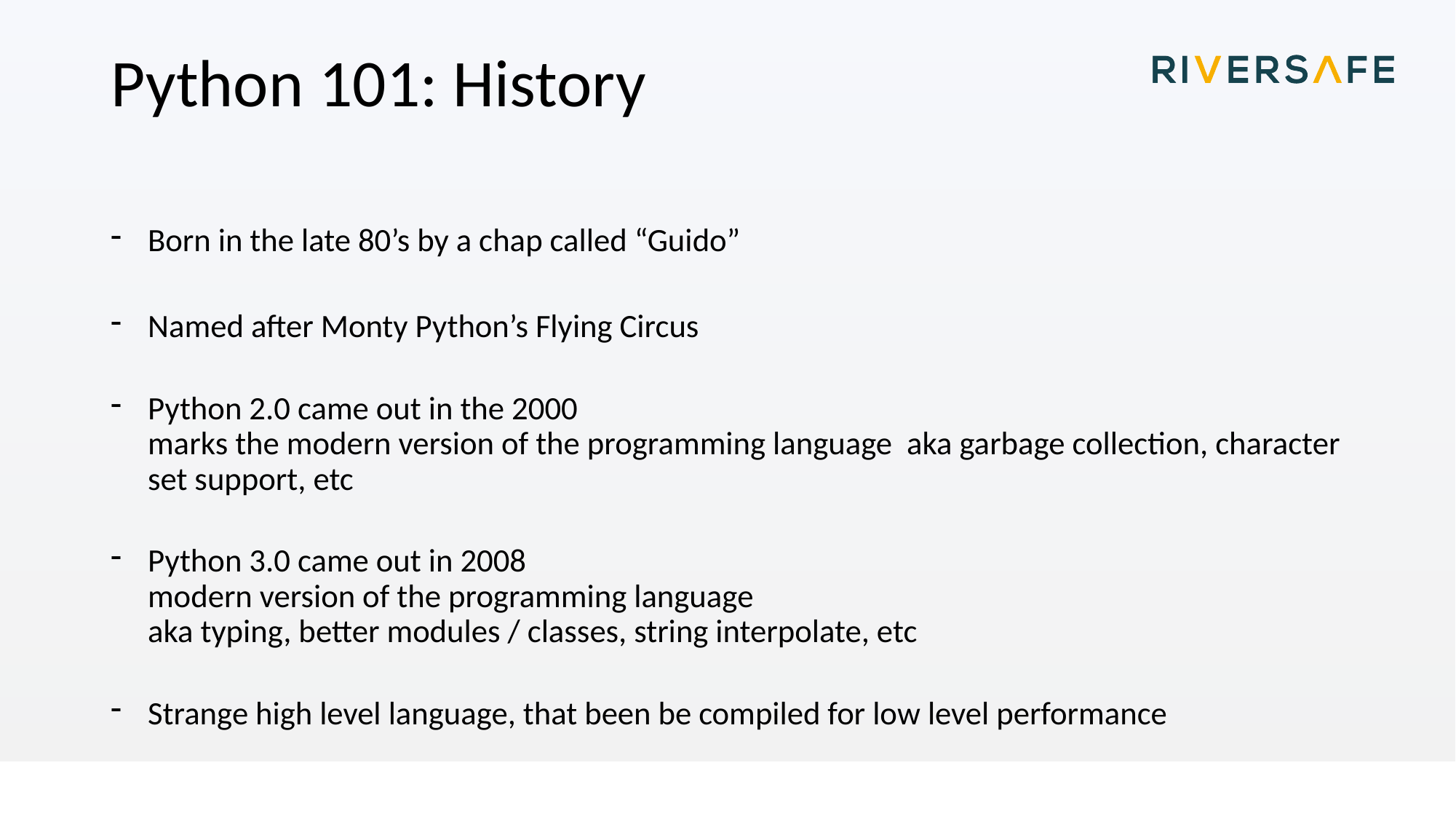

# Python 101: History
Born in the late 80’s by a chap called “Guido”
Named after Monty Python’s Flying Circus
Python 2.0 came out in the 2000
marks the modern version of the programming language  aka garbage collection, character set support, etc
Python 3.0 came out in 2008
modern version of the programming language
aka typing, better modules / classes, string interpolate, etc
Strange high level language, that been be compiled for low level performance